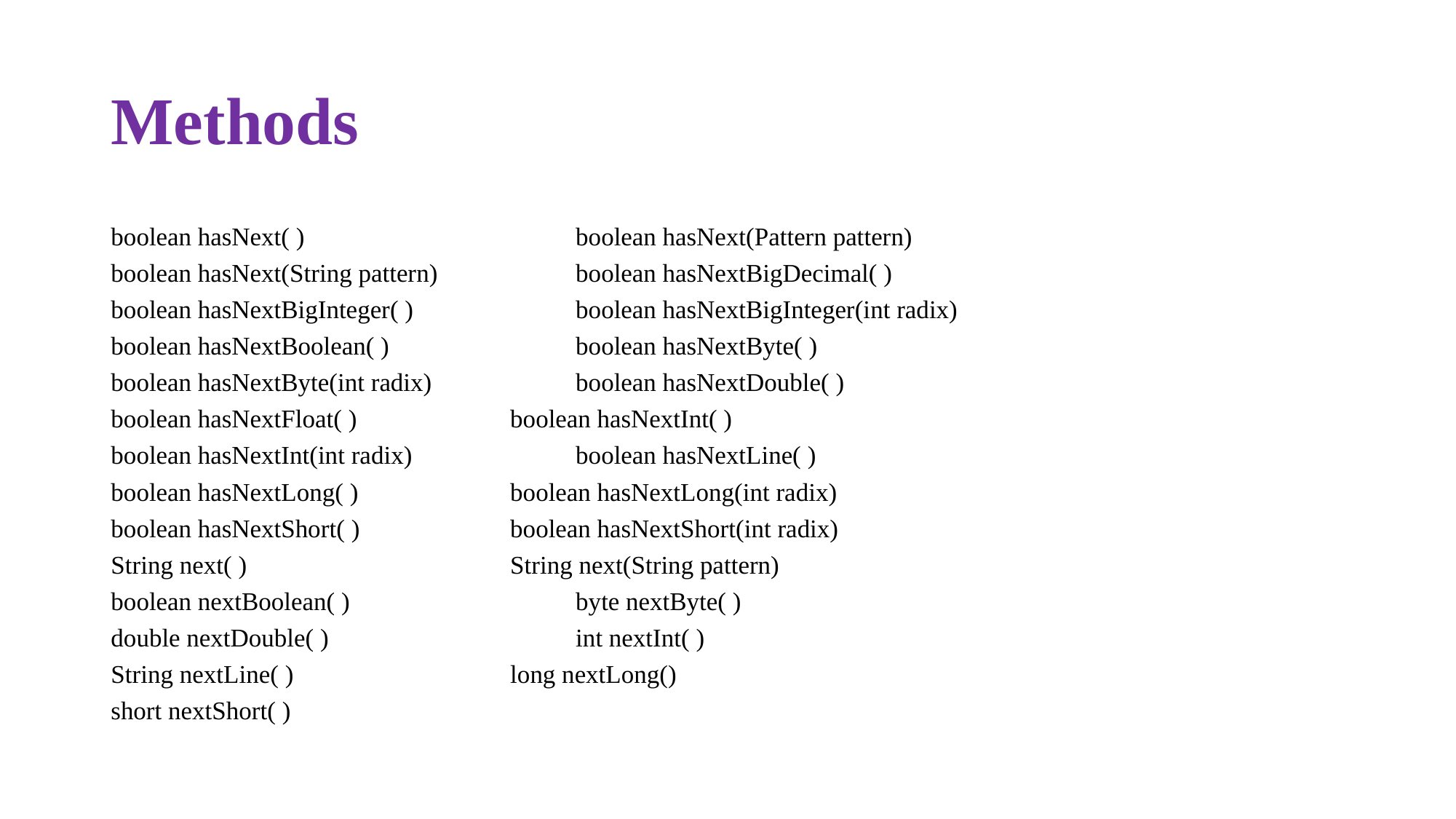

# Methods
boolean hasNext( ) 				 boolean hasNext(Pattern pattern)
boolean hasNext(String pattern)	 		 boolean hasNextBigDecimal( )
boolean hasNextBigInteger( )			 boolean hasNextBigInteger(int radix)
boolean hasNextBoolean( )			 boolean hasNextByte( )
boolean hasNextByte(int radix)			 boolean hasNextDouble( )
boolean hasNextFloat( )			 boolean hasNextInt( )
boolean hasNextInt(int radix)			 boolean hasNextLine( )
boolean hasNextLong( )			 boolean hasNextLong(int radix)
boolean hasNextShort( )			 boolean hasNextShort(int radix)
String next( )				 String next(String pattern)
boolean nextBoolean( )				 byte nextByte( )
double nextDouble( )				 int nextInt( )
String nextLine( )				 long nextLong()
short nextShort( )